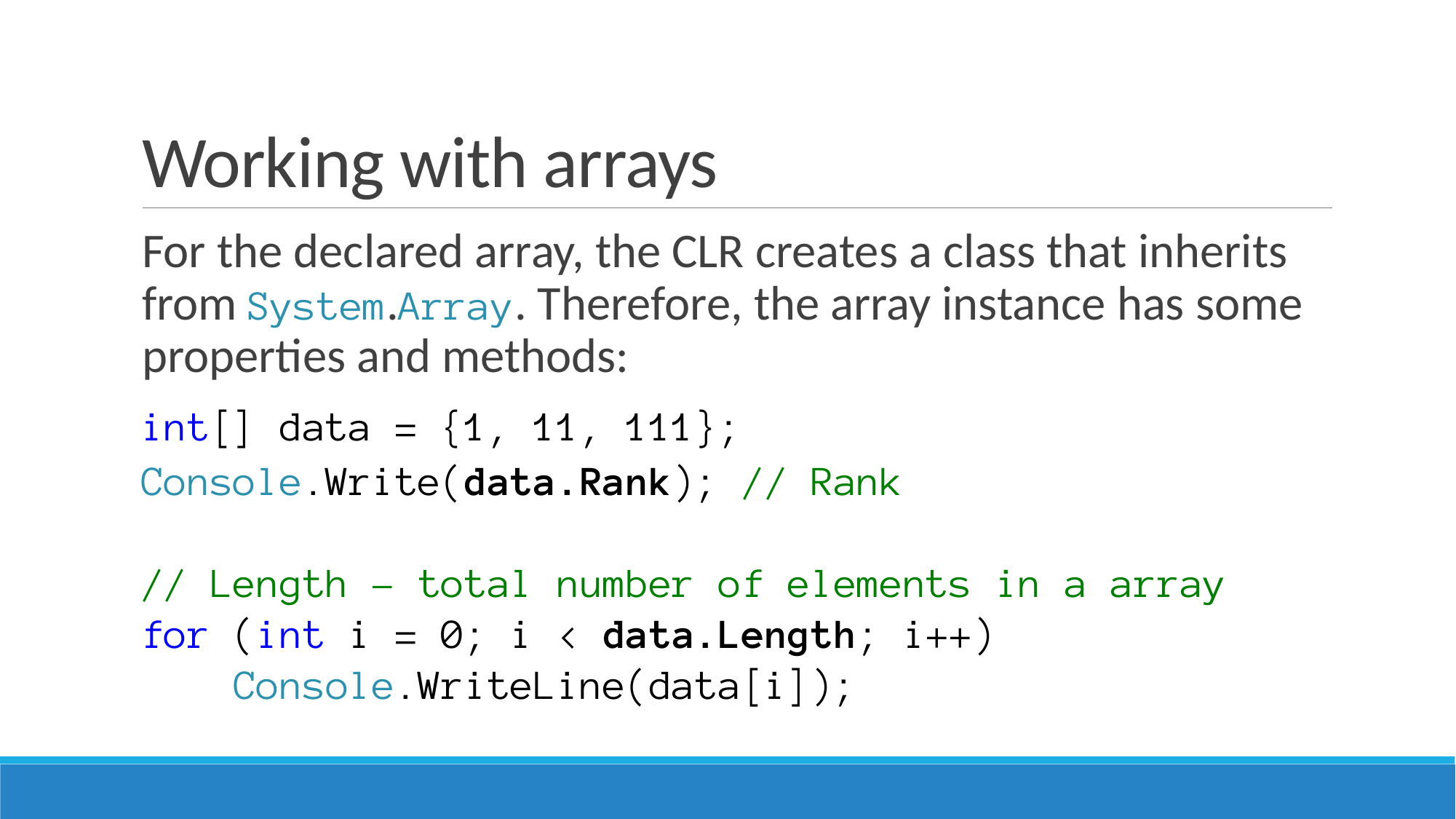

# Working with arrays
For the declared array, the CLR creates a class that inherits from System.Array. Therefore, the array instance has some properties and methods:
int[] data = {1, 11, 111};
Console.Write(data.Rank); // Rank

// Length – total number of elements in a array
for (int i = 0; i < data.Length; i++)
    Console.WriteLine(data[i]);